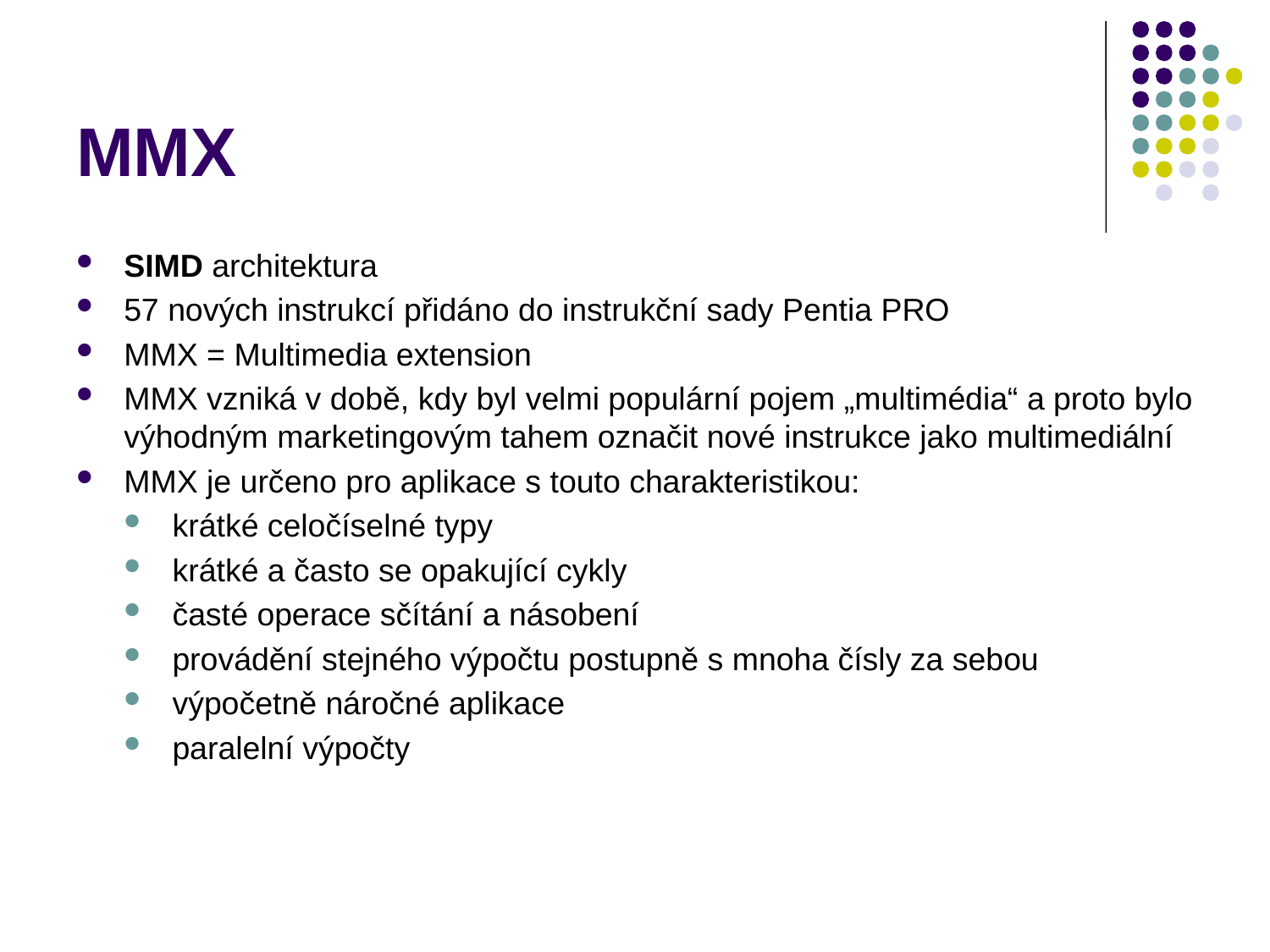

# MMX
SIMD architektura
57 nových instrukcí přidáno do instrukční sady Pentia PRO
MMX = Multimedia extension
MMX vzniká v době, kdy byl velmi populární pojem „multimédia“ a proto bylo výhodným marketingovým tahem označit nové instrukce jako multimediální
MMX je určeno pro aplikace s touto charakteristikou:
krátké celočíselné typy
krátké a často se opakující cykly
časté operace sčítání a násobení
provádění stejného výpočtu postupně s mnoha čísly za sebou
výpočetně náročné aplikace
paralelní výpočty